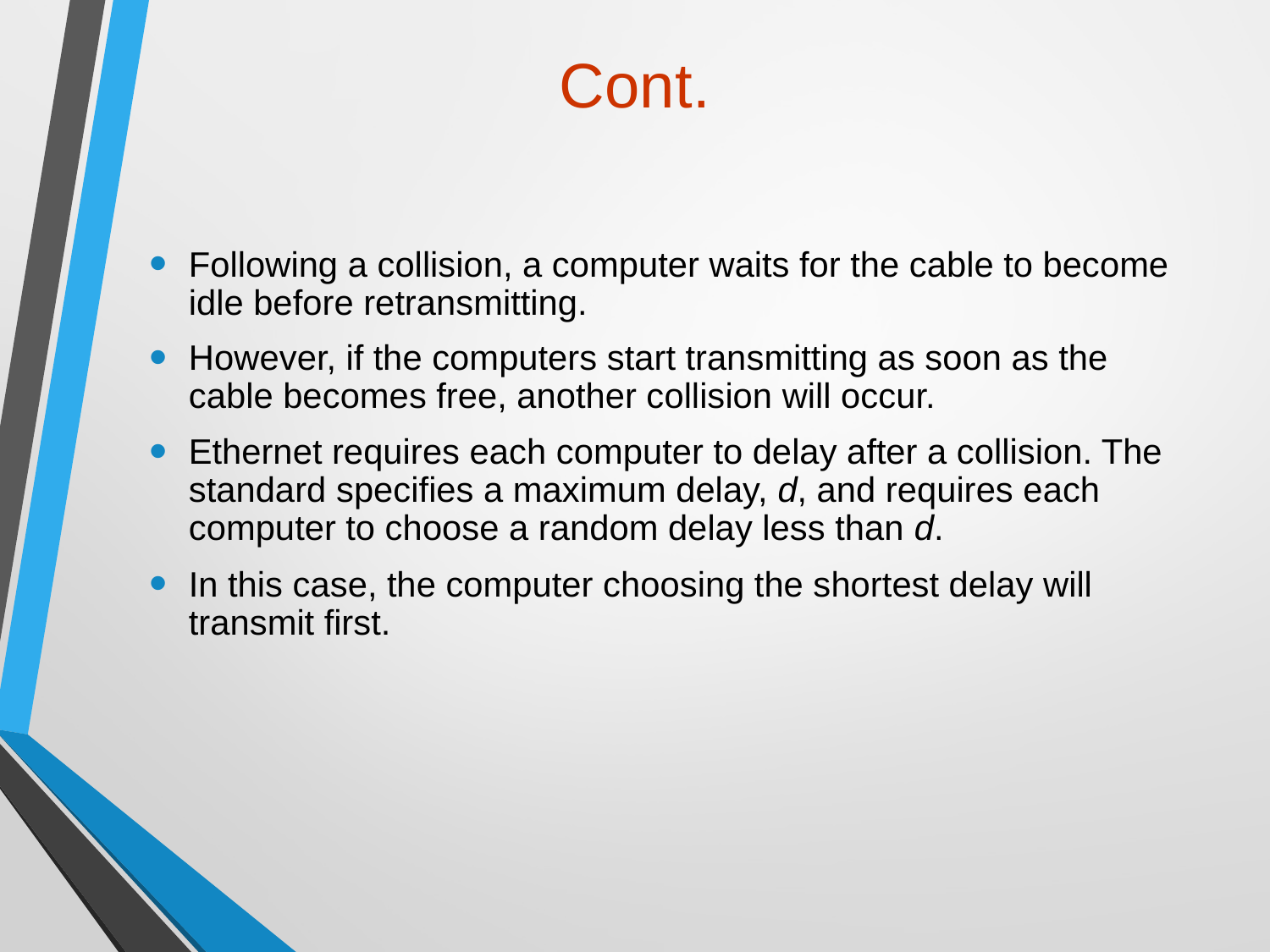

# Cont.
Following a collision, a computer waits for the cable to become idle before retransmitting.
However, if the computers start transmitting as soon as the cable becomes free, another collision will occur.
Ethernet requires each computer to delay after a collision. The standard specifies a maximum delay, d, and requires each computer to choose a random delay less than d.
In this case, the computer choosing the shortest delay will transmit first.